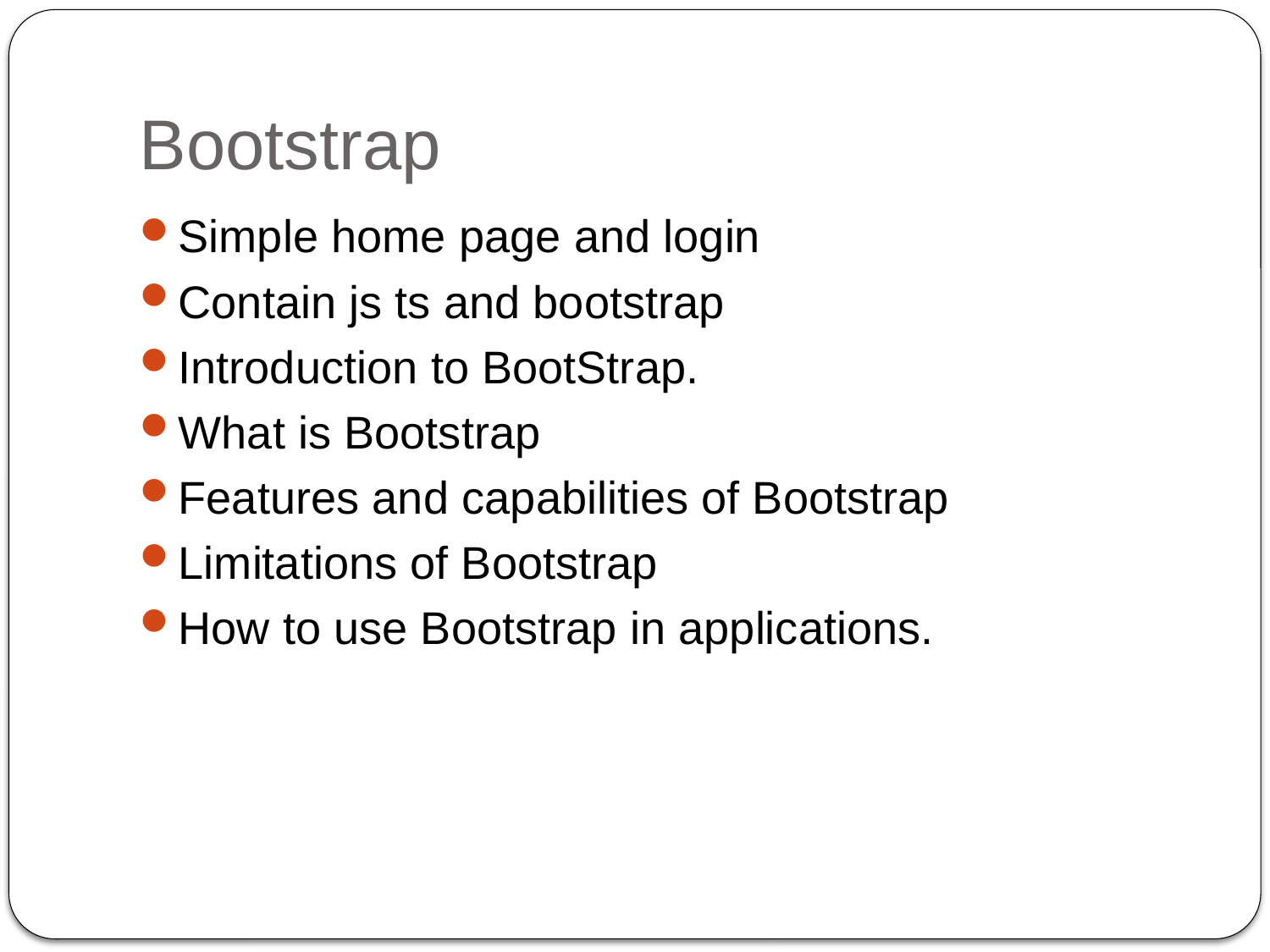

# Bootstrap
Simple home page and login
Contain js ts and bootstrap
Introduction to BootStrap.
What is Bootstrap
Features and capabilities of Bootstrap
Limitations of Bootstrap
How to use Bootstrap in applications.